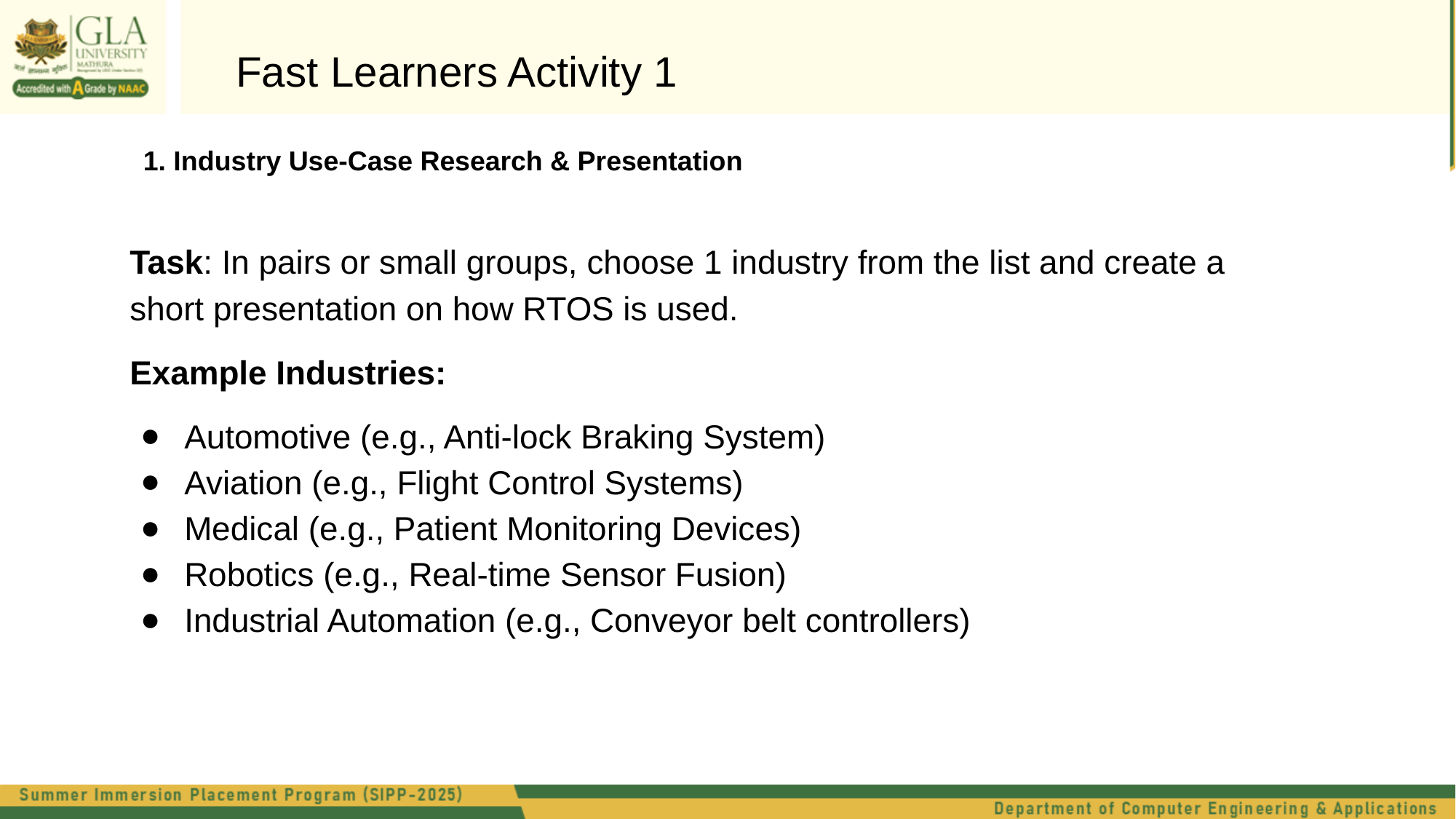

Fast Learners Activity 1
1. Industry Use-Case Research & Presentation
Task: In pairs or small groups, choose 1 industry from the list and create a short presentation on how RTOS is used.
Example Industries:
Automotive (e.g., Anti-lock Braking System)
Aviation (e.g., Flight Control Systems)
Medical (e.g., Patient Monitoring Devices)
Robotics (e.g., Real-time Sensor Fusion)
Industrial Automation (e.g., Conveyor belt controllers)